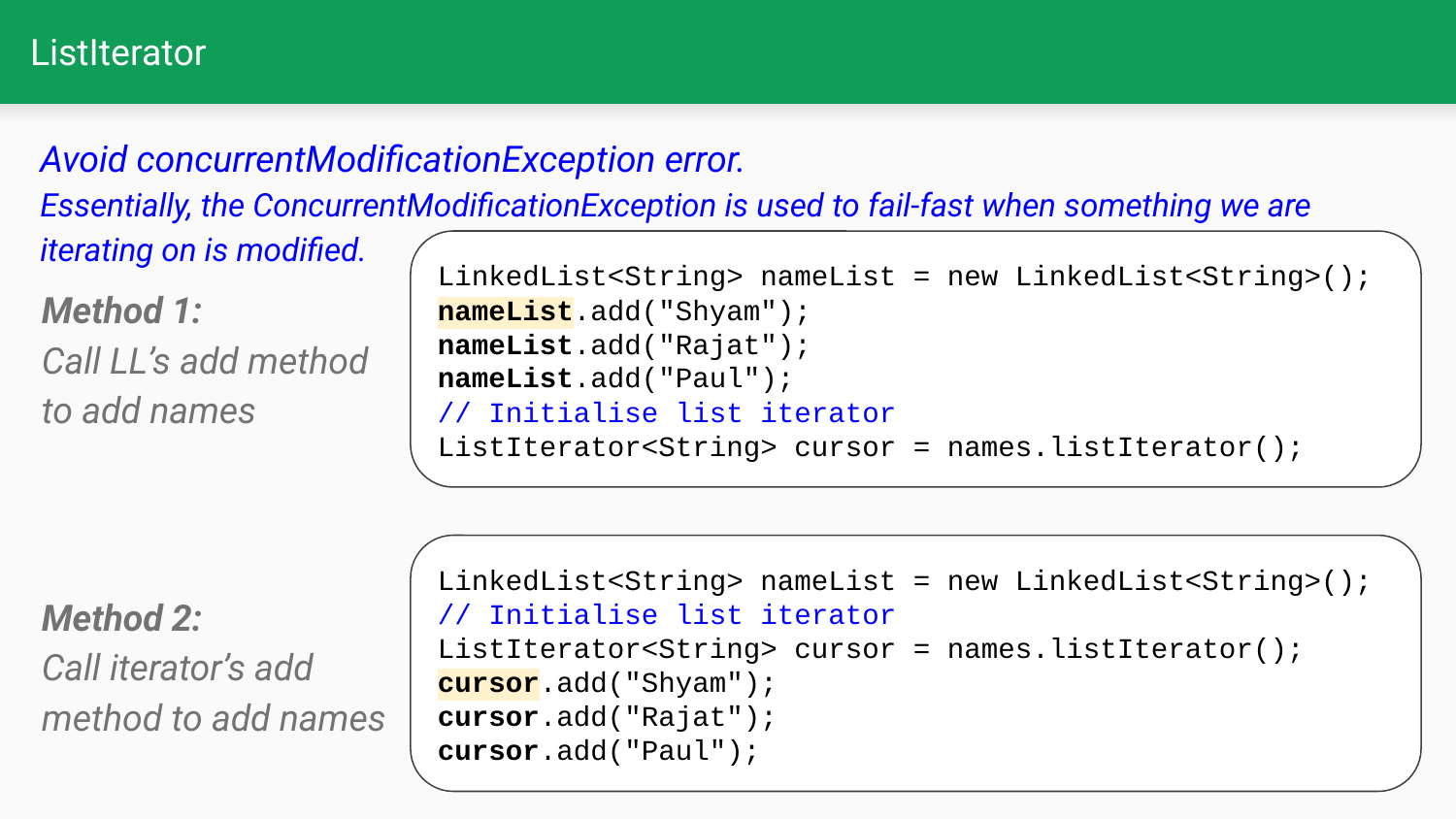

# ListIterator
Avoid concurrentModificationException error.
Essentially, the ConcurrentModificationException is used to fail-fast when something we are iterating on is modified.
LinkedList<String> nameList = new LinkedList<String>();
nameList.add("Shyam");
nameList.add("Rajat");
nameList.add("Paul");
// Initialise list iterator
ListIterator<String> cursor = names.listIterator();
Method 1:
Call LL’s add method to add names
LinkedList<String> nameList = new LinkedList<String>();
// Initialise list iterator
ListIterator<String> cursor = names.listIterator();
cursor.add("Shyam");
cursor.add("Rajat");
cursor.add("Paul");

Method 2:
Call iterator’s add method to add names